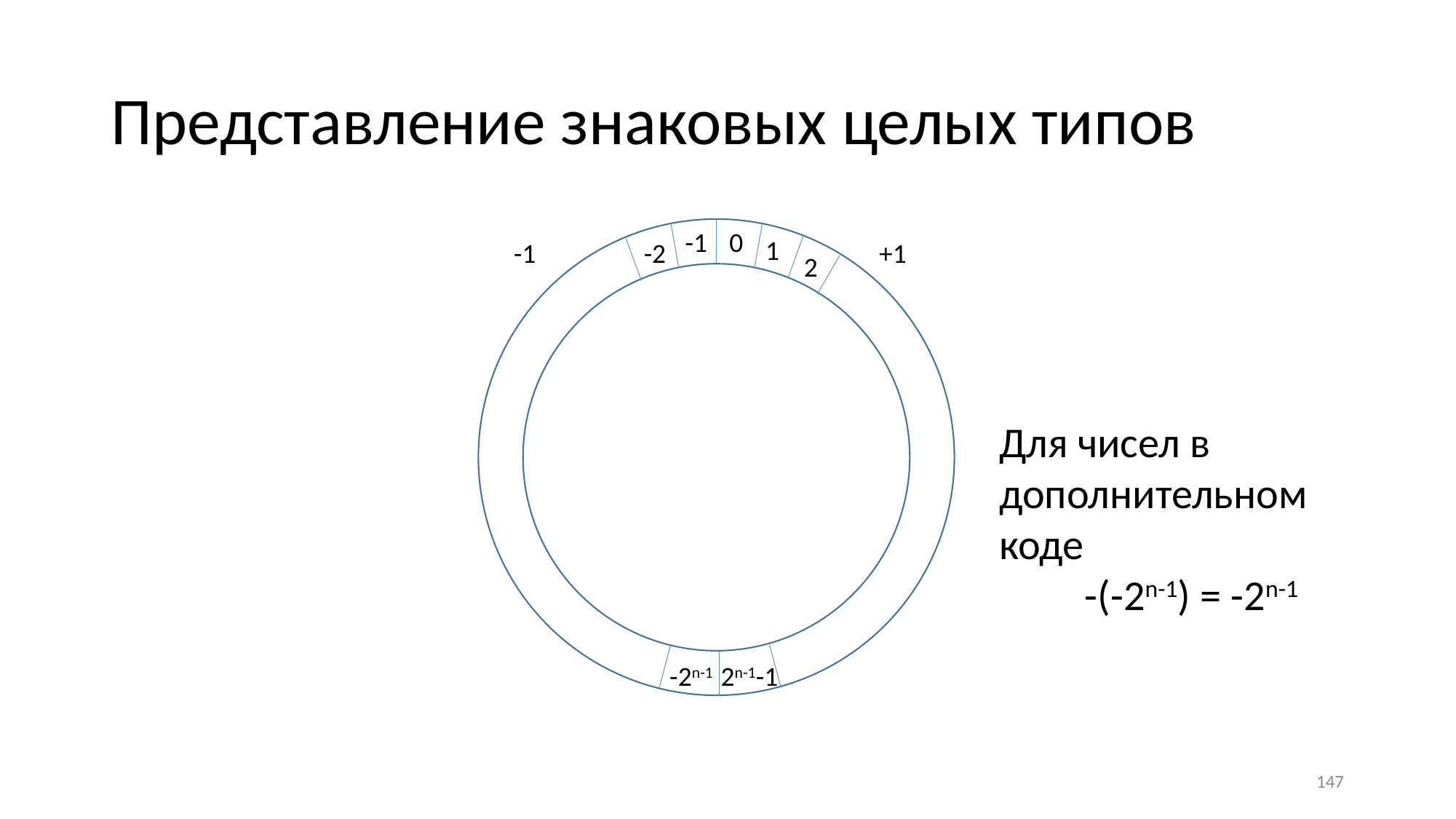

# Представление знаковых целых типов

0
-1
1
-1
-2
+1
2

Для чисел в дополнительном коде
-(-2n-1) = -2n-1

2n-1-1
-2n-1
147